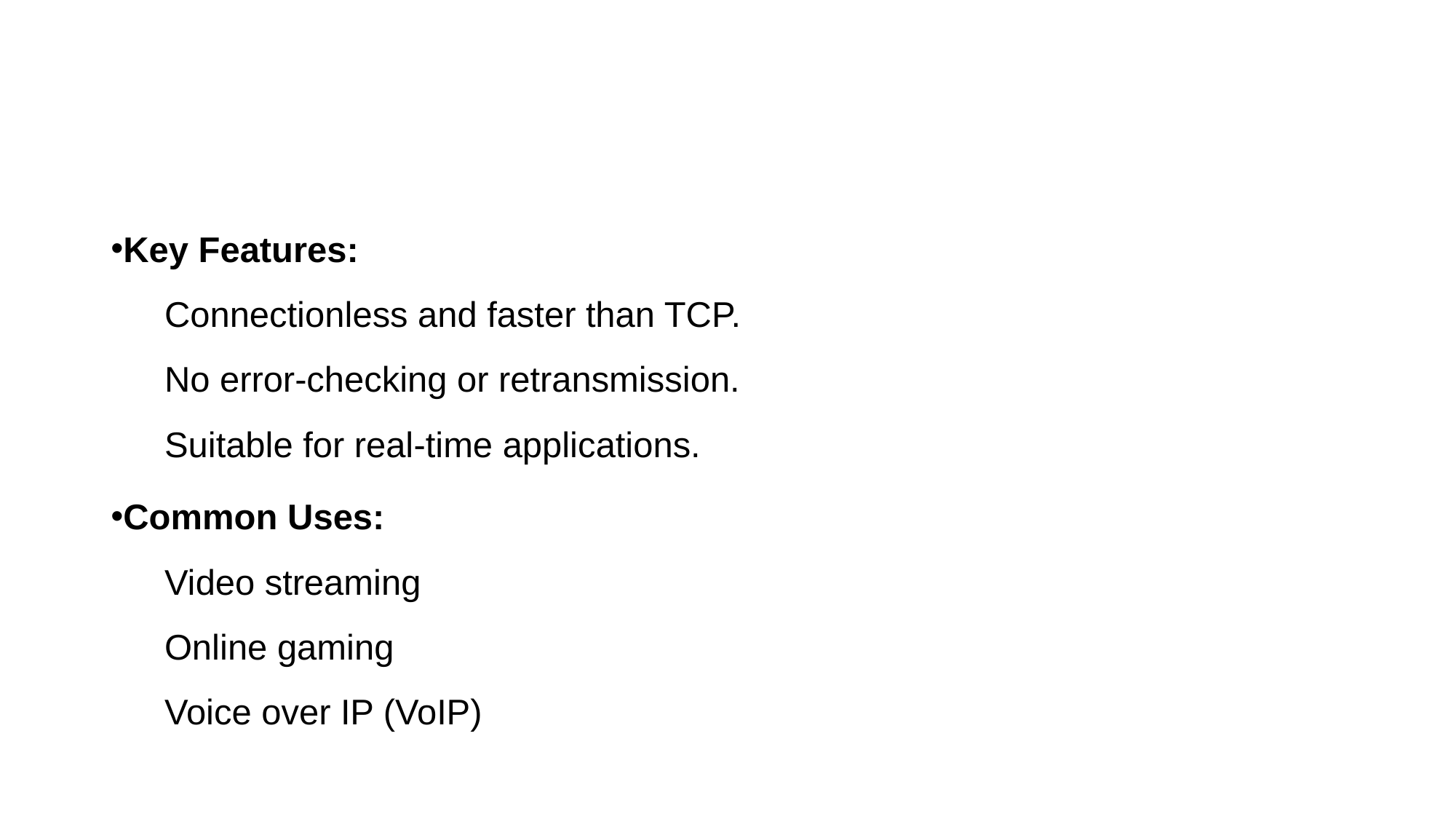

Key Features:
Connectionless and faster than TCP.
No error-checking or retransmission.
Suitable for real-time applications.
Common Uses:
Video streaming
Online gaming
Voice over IP (VoIP)